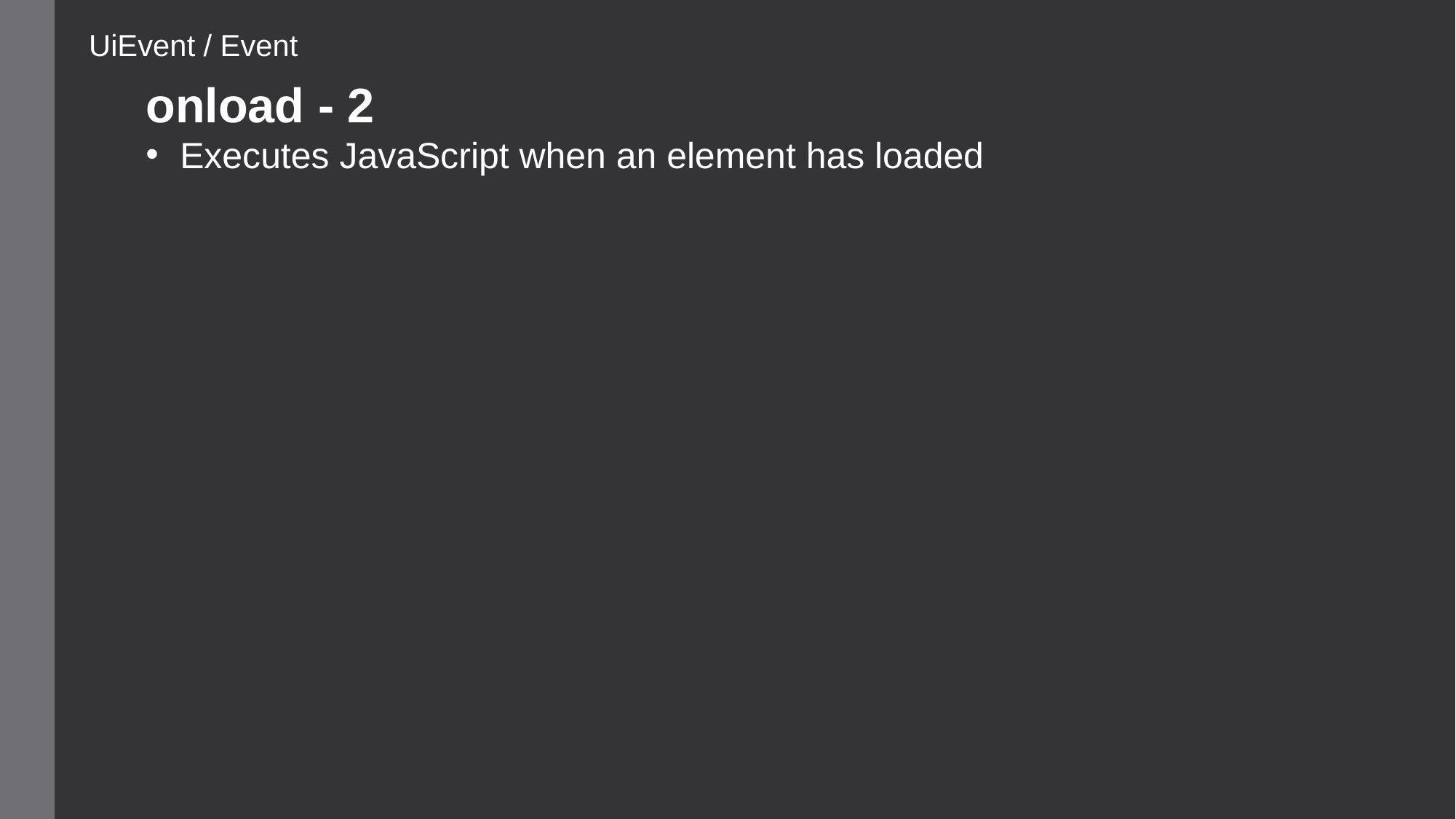

UiEvent / Event
onload - 2
Executes JavaScript when an element has loaded